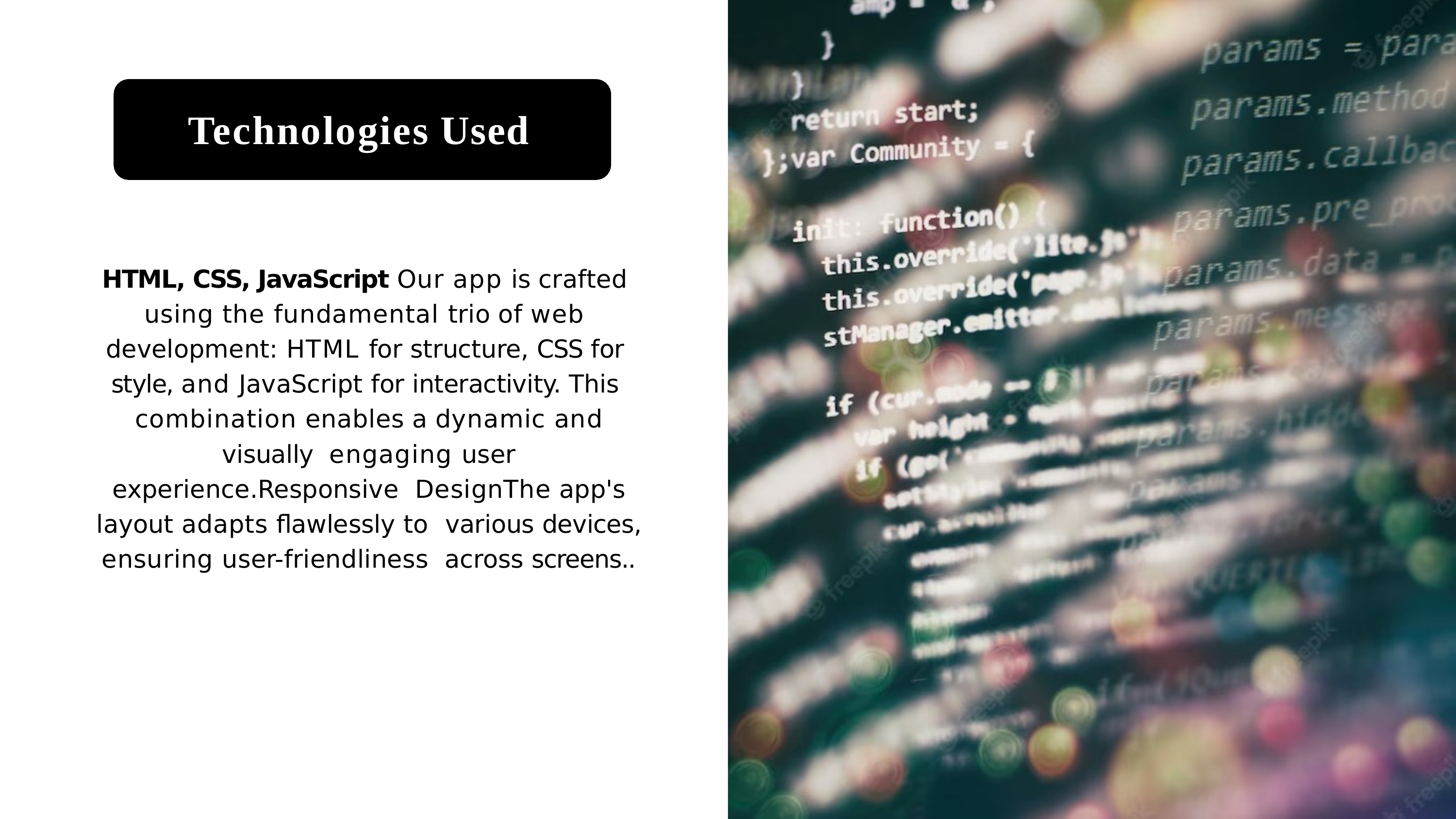

# Technologies Used
HTML, CSS, JavaScript Our app is crafted  using the fundamental trio of web  development: HTML for structure, CSS for  style, and JavaScript for interactivity. This  combination enables a dynamic and visually  engaging user experience.Responsive  DesignThe app's layout adapts ﬂawlessly to  various devices, ensuring user-friendliness  across screens..